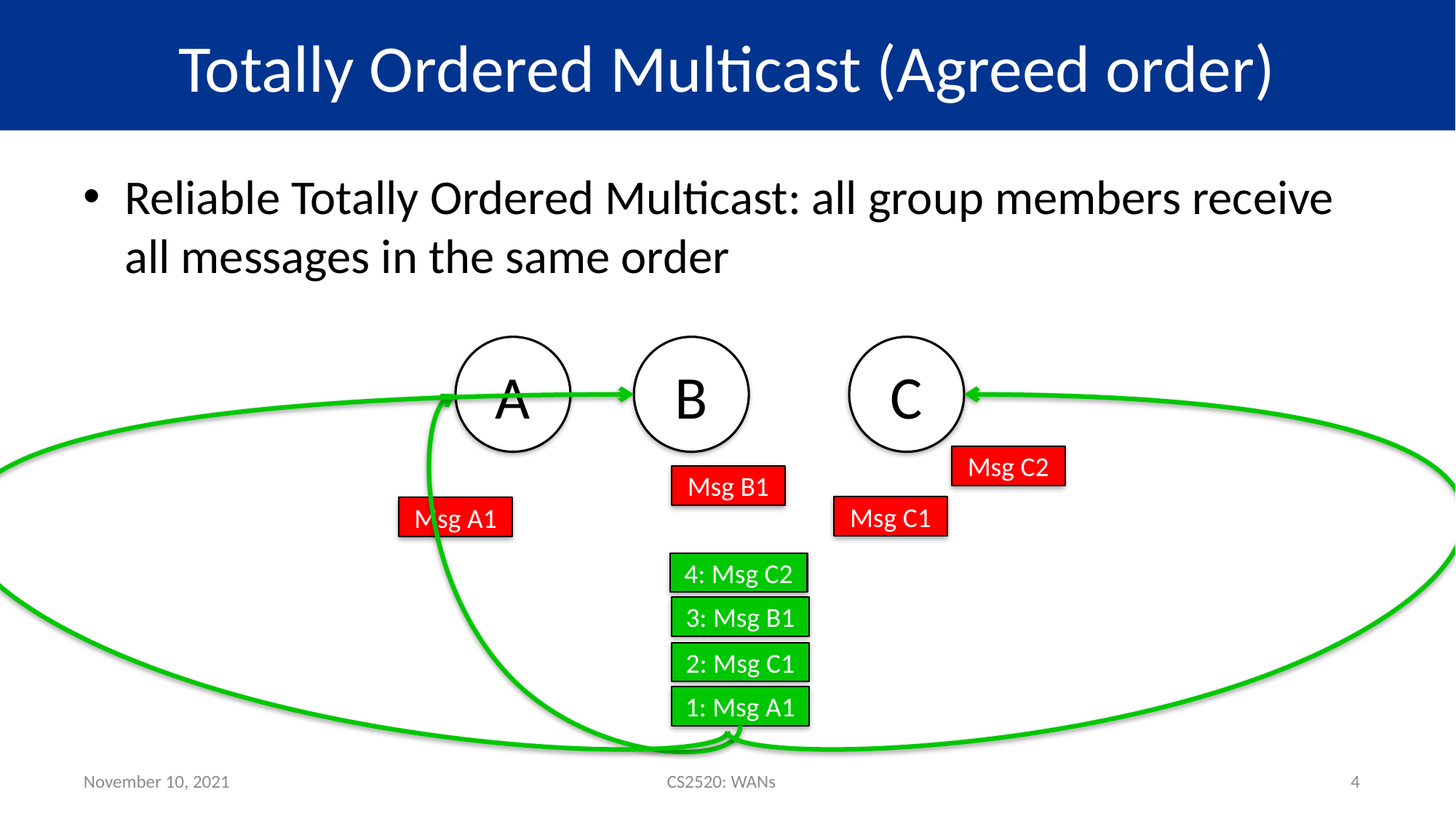

# Totally Ordered Multicast (Agreed order)
Reliable Totally Ordered Multicast: all group members receive all messages in the same order
A
B
C
Msg C2
Msg B1
Msg C1
Msg A1
4: Msg C2
3: Msg B1
2: Msg C1
1: Msg A1
November 10, 2021
CS2520: WANs
4